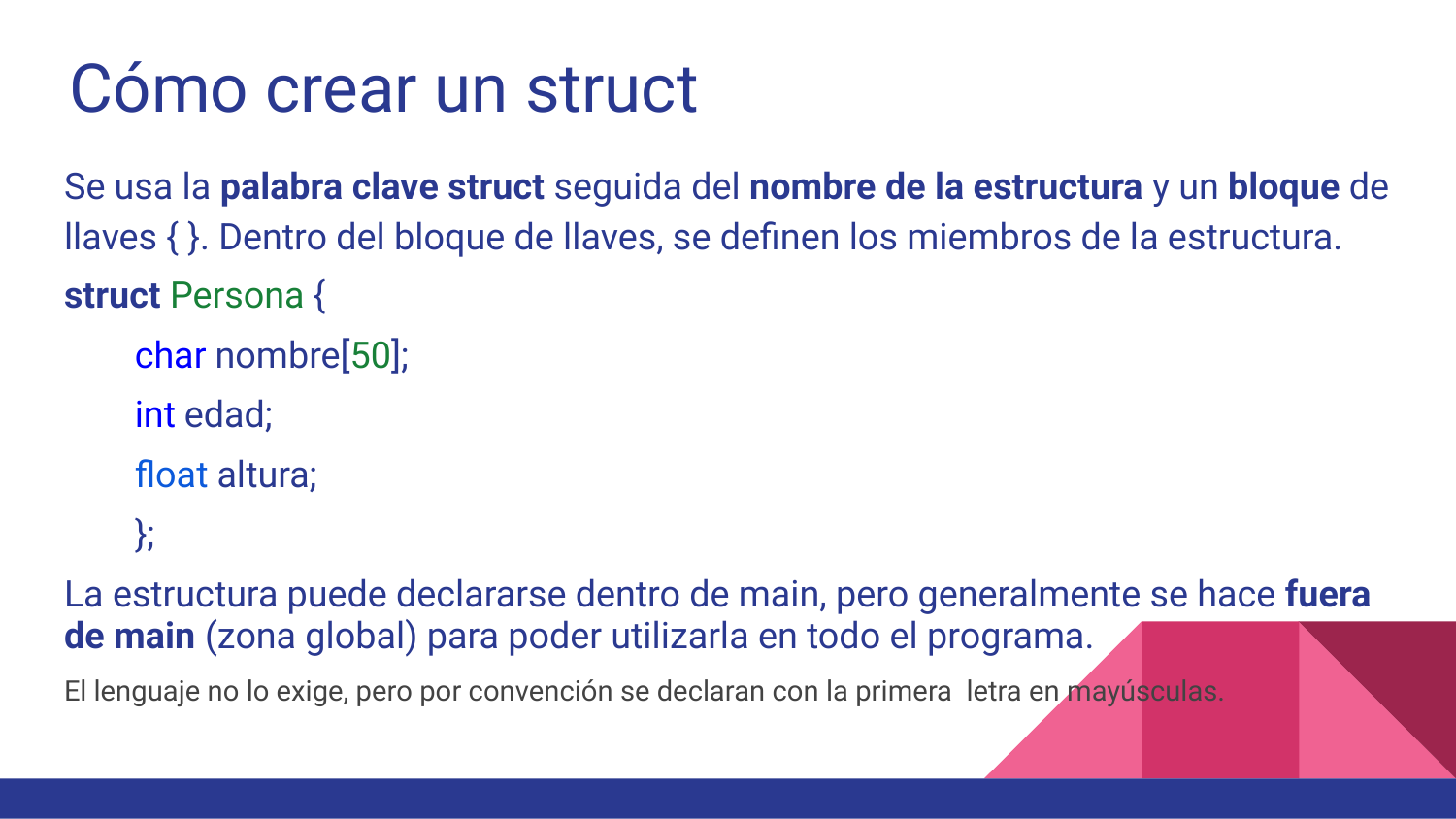

# Cómo crear un struct
Se usa la palabra clave struct seguida del nombre de la estructura y un bloque de llaves { }. Dentro del bloque de llaves, se definen los miembros de la estructura.
struct Persona {
char nombre[50];
int edad;
float altura;
};
La estructura puede declararse dentro de main, pero generalmente se hace fuera de main (zona global) para poder utilizarla en todo el programa.
El lenguaje no lo exige, pero por convención se declaran con la primera  letra en mayúsculas.